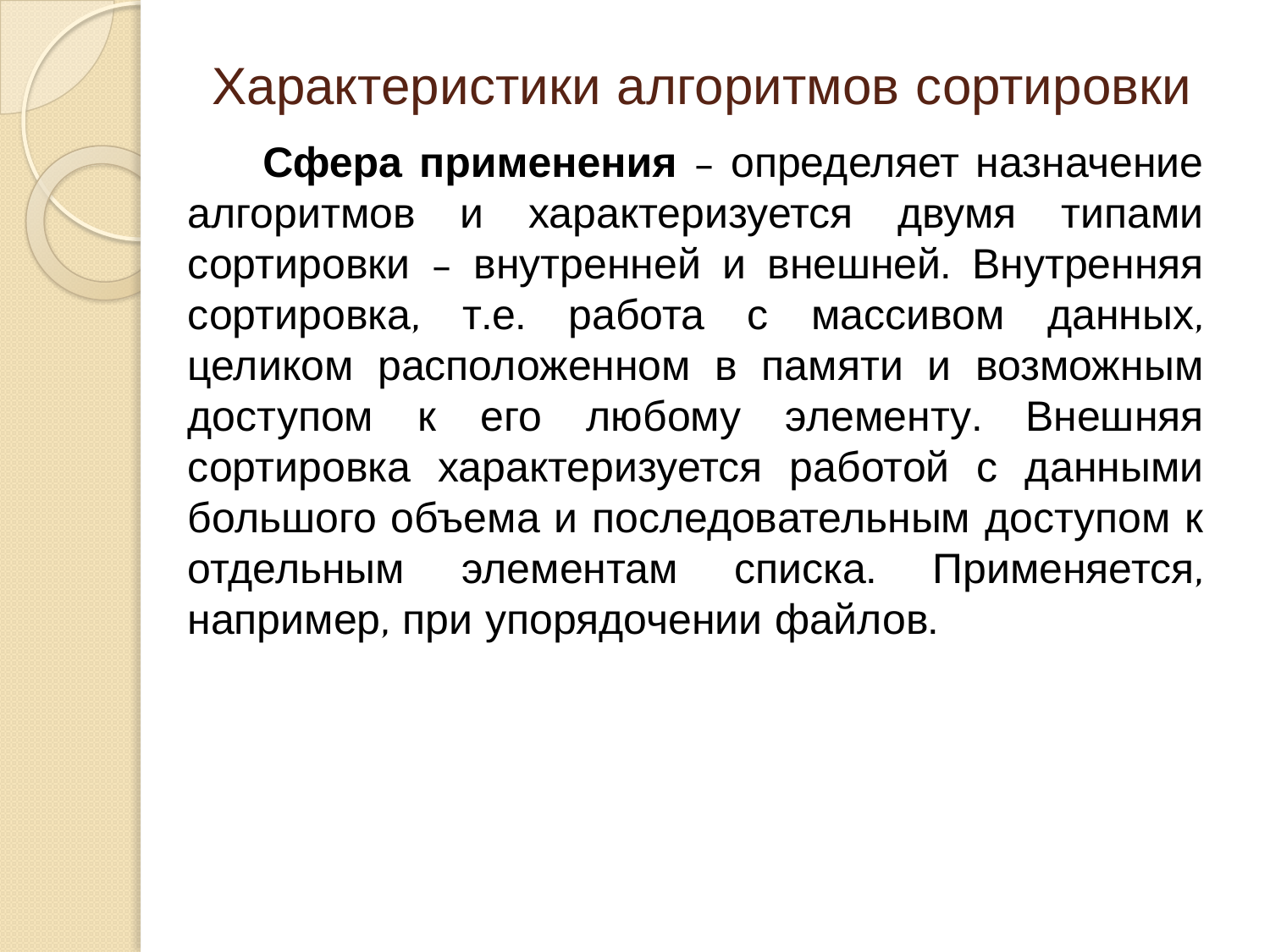

# Характеристики алгоритмов сортировки
Сфера применения – определяет назначение алгоритмов и характеризуется двумя типами сортировки – внутренней и внешней. Внутренняя сортировка, т.е. работа с массивом данных, целиком расположенном в памяти и возможным доступом к его любому элементу. Внешняя сортировка характеризуется работой с данными большого объема и последовательным доступом к отдельным элементам списка. Применяется, например, при упорядочении файлов.